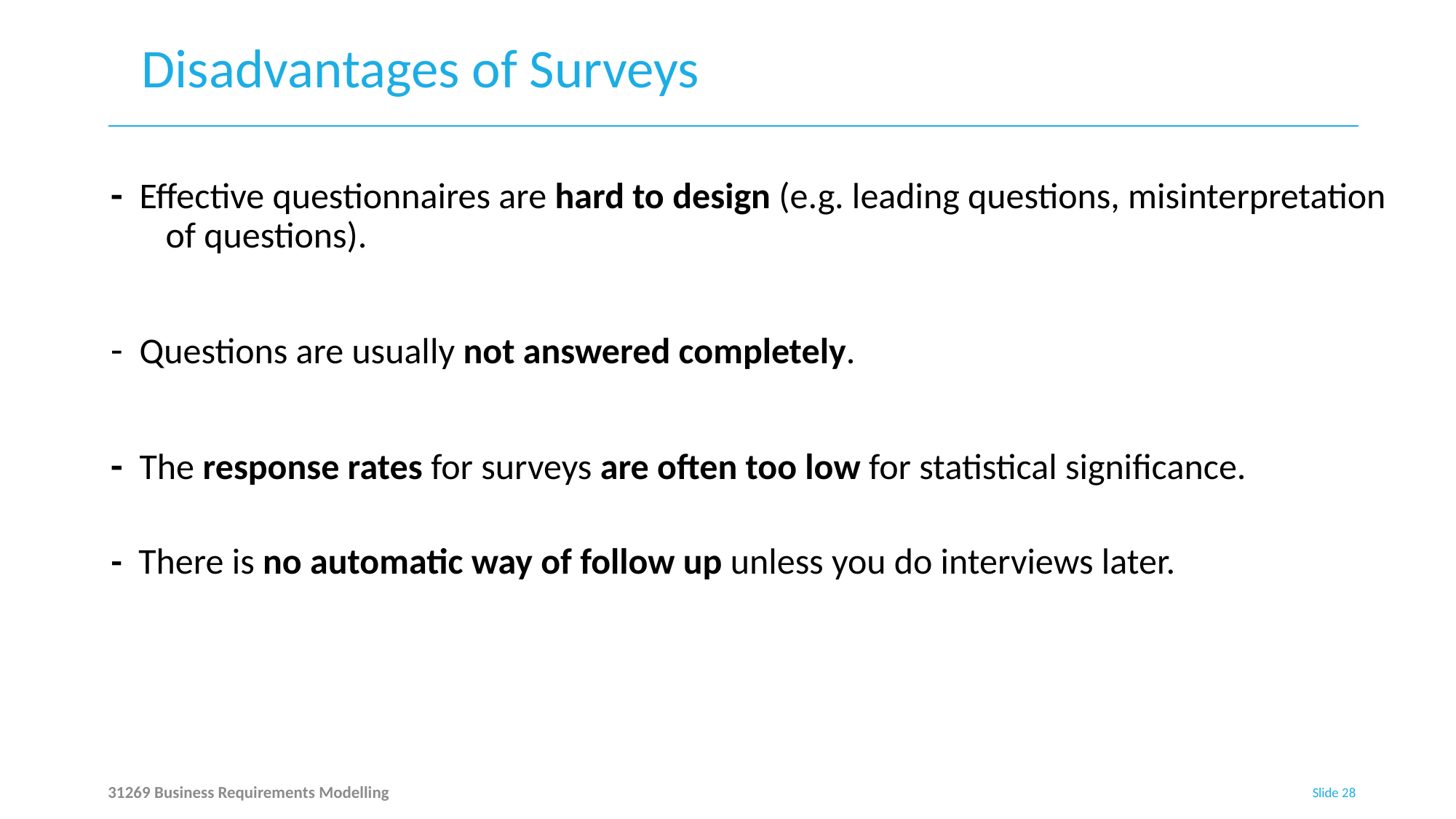

# Disadvantages of Surveys
-  Effective questionnaires are hard to design (e.g. leading questions, misinterpretation of questions).
-  Questions are usually not answered completely.

-  The response rates for surveys are often too low for statistical significance.
-  There is no automatic way of follow up unless you do interviews later.

31269 Business Requirements Modelling
Slide 28